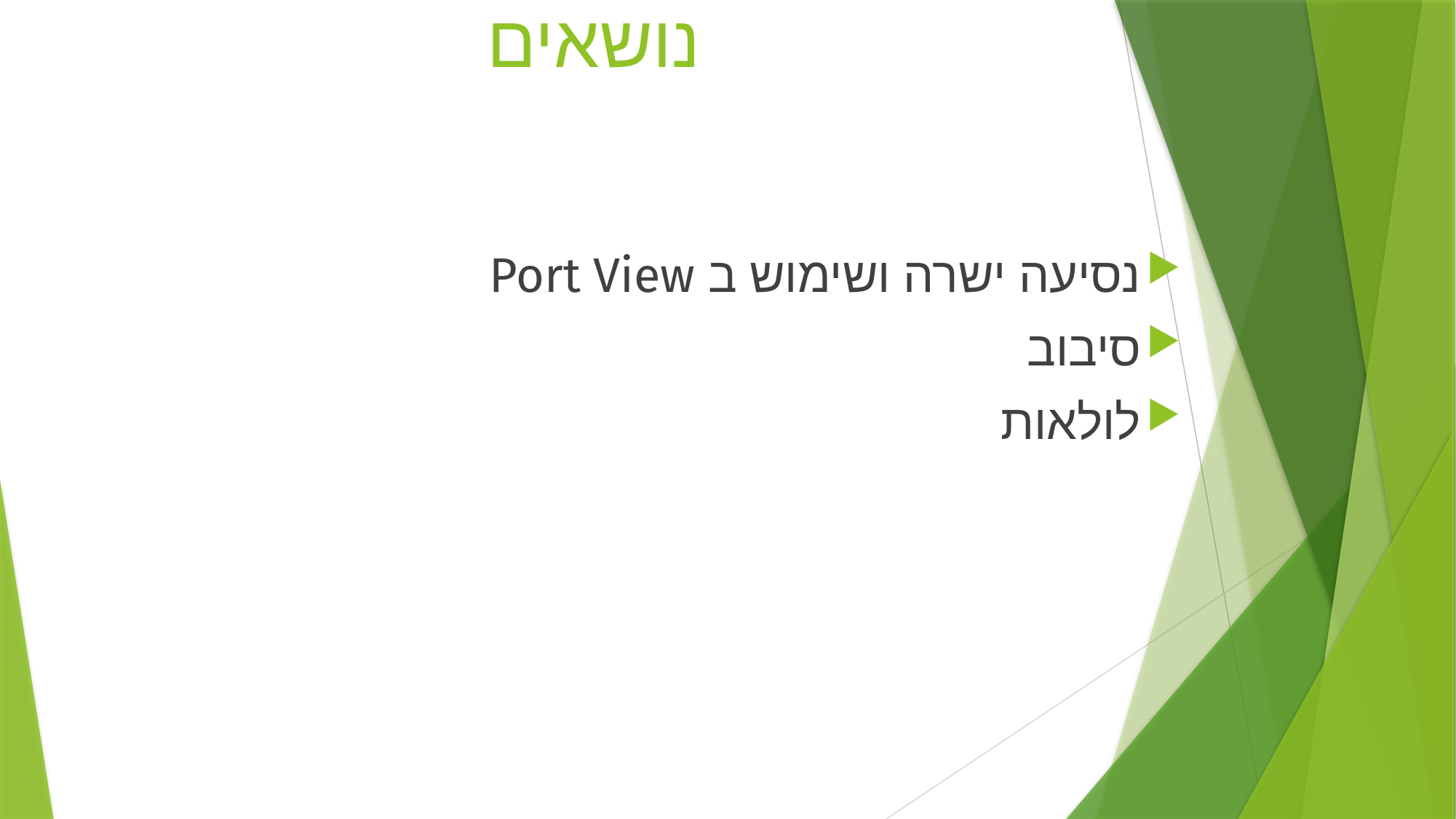

# נושאים
נסיעה ישרה ושימוש ב Port View
סיבוב
לולאות